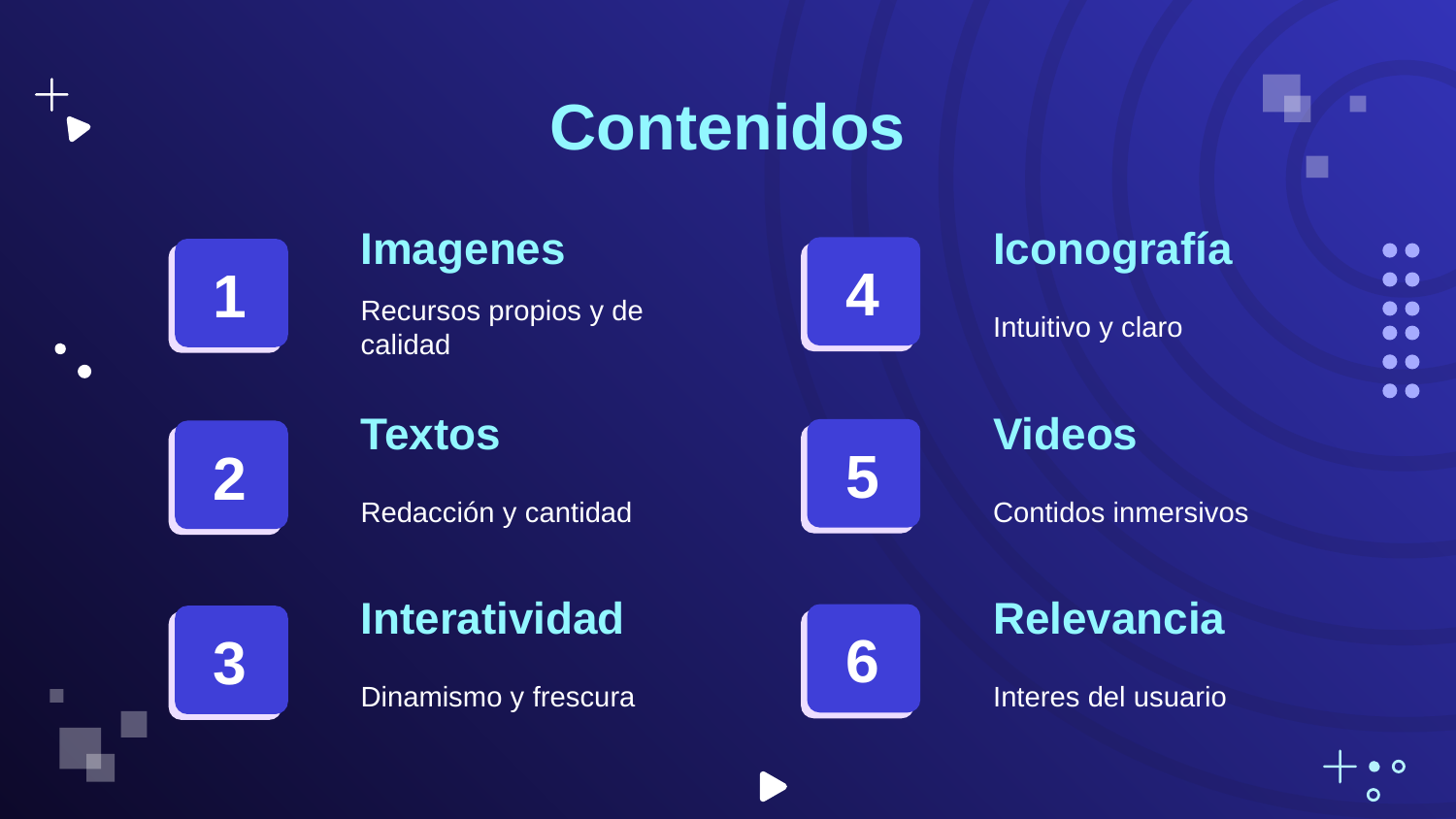

Contenidos
# Imagenes
Iconografía

4
1
Recursos propios y de calidad
Intuitivo y claro
Textos
Videos

5
2
Redacción y cantidad
Contidos inmersivos
Interatividad
Relevancia

6
3
Dinamismo y frescura
Interes del usuario